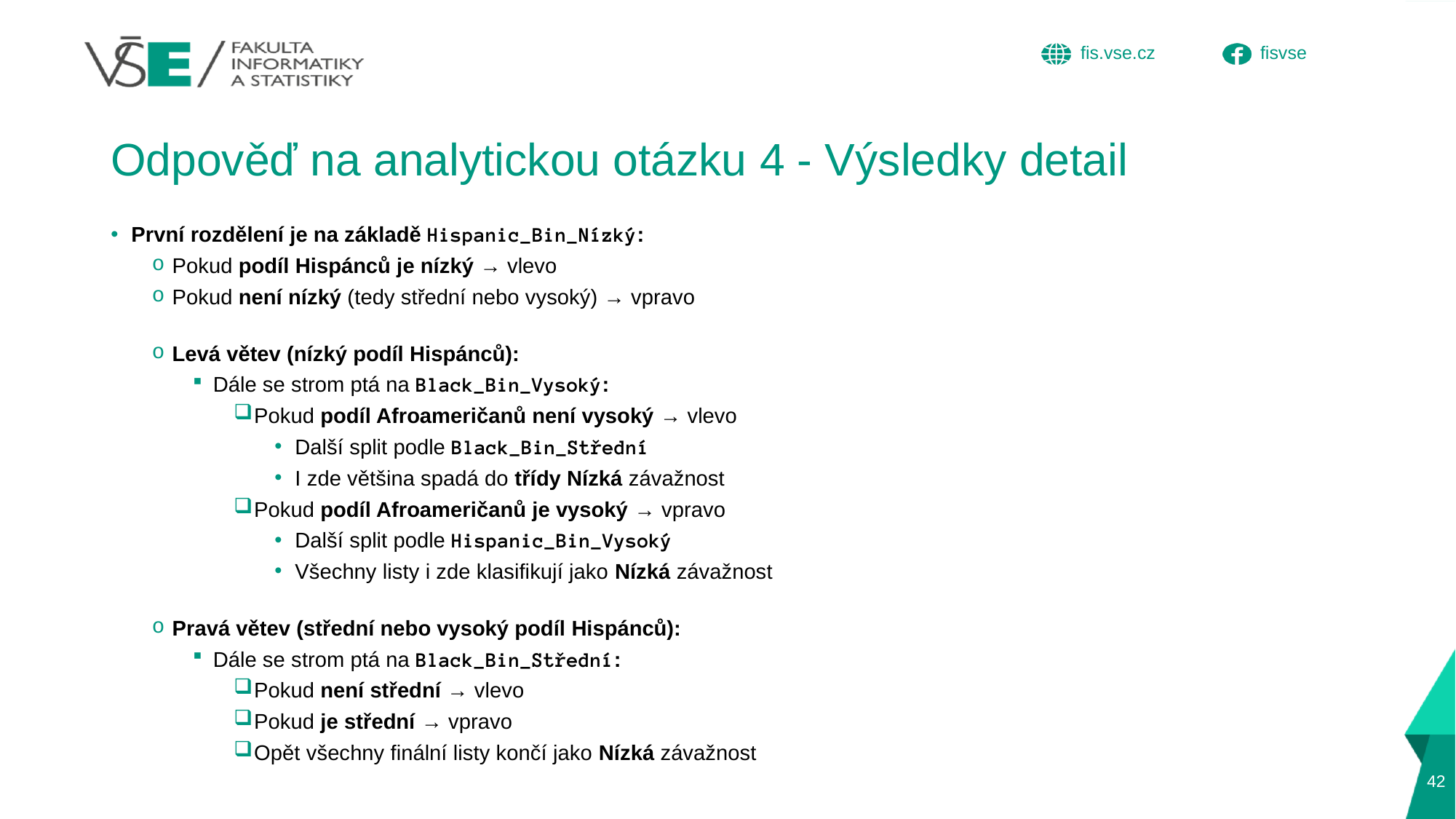

# Odpověď na analytickou otázku 4 - Výsledky detail
První rozdělení je na základě Hispanic_Bin_Nízký:
Pokud podíl Hispánců je nízký → vlevo
Pokud není nízký (tedy střední nebo vysoký) → vpravo
Levá větev (nízký podíl Hispánců):
Dále se strom ptá na Black_Bin_Vysoký:
Pokud podíl Afroameričanů není vysoký → vlevo
Další split podle Black_Bin_Střední
I zde většina spadá do třídy Nízká závažnost
Pokud podíl Afroameričanů je vysoký → vpravo
Další split podle Hispanic_Bin_Vysoký
Všechny listy i zde klasifikují jako Nízká závažnost
Pravá větev (střední nebo vysoký podíl Hispánců):
Dále se strom ptá na Black_Bin_Střední:
Pokud není střední → vlevo
Pokud je střední → vpravo
Opět všechny finální listy končí jako Nízká závažnost